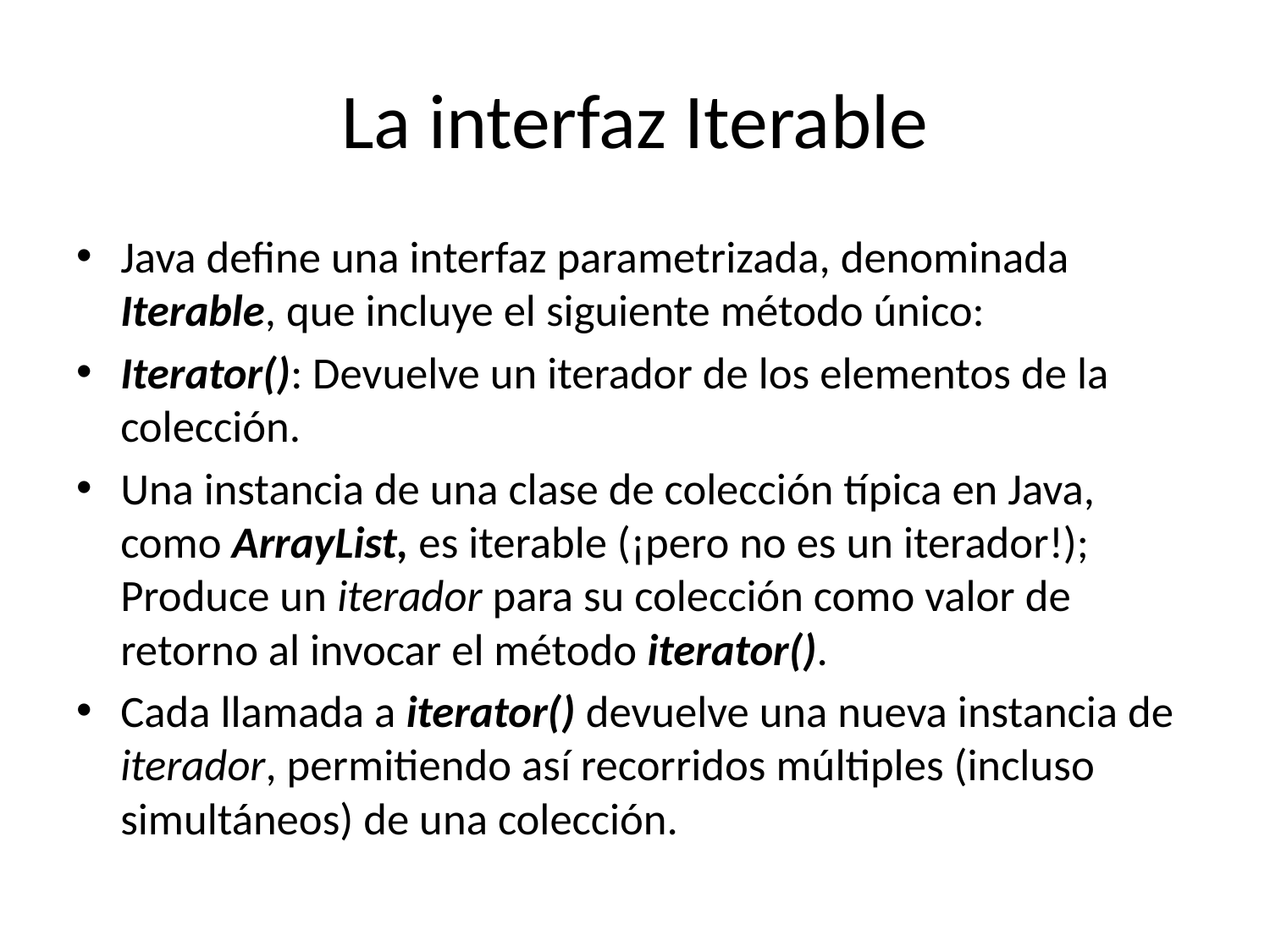

# La interfaz Iterable
Java define una interfaz parametrizada, denominada Iterable, que incluye el siguiente método único:
Iterator(): Devuelve un iterador de los elementos de la colección.
Una instancia de una clase de colección típica en Java, como ArrayList, es iterable (¡pero no es un iterador!); Produce un iterador para su colección como valor de retorno al invocar el método iterator().
Cada llamada a iterator() devuelve una nueva instancia de iterador, permitiendo así recorridos múltiples (incluso simultáneos) de una colección.